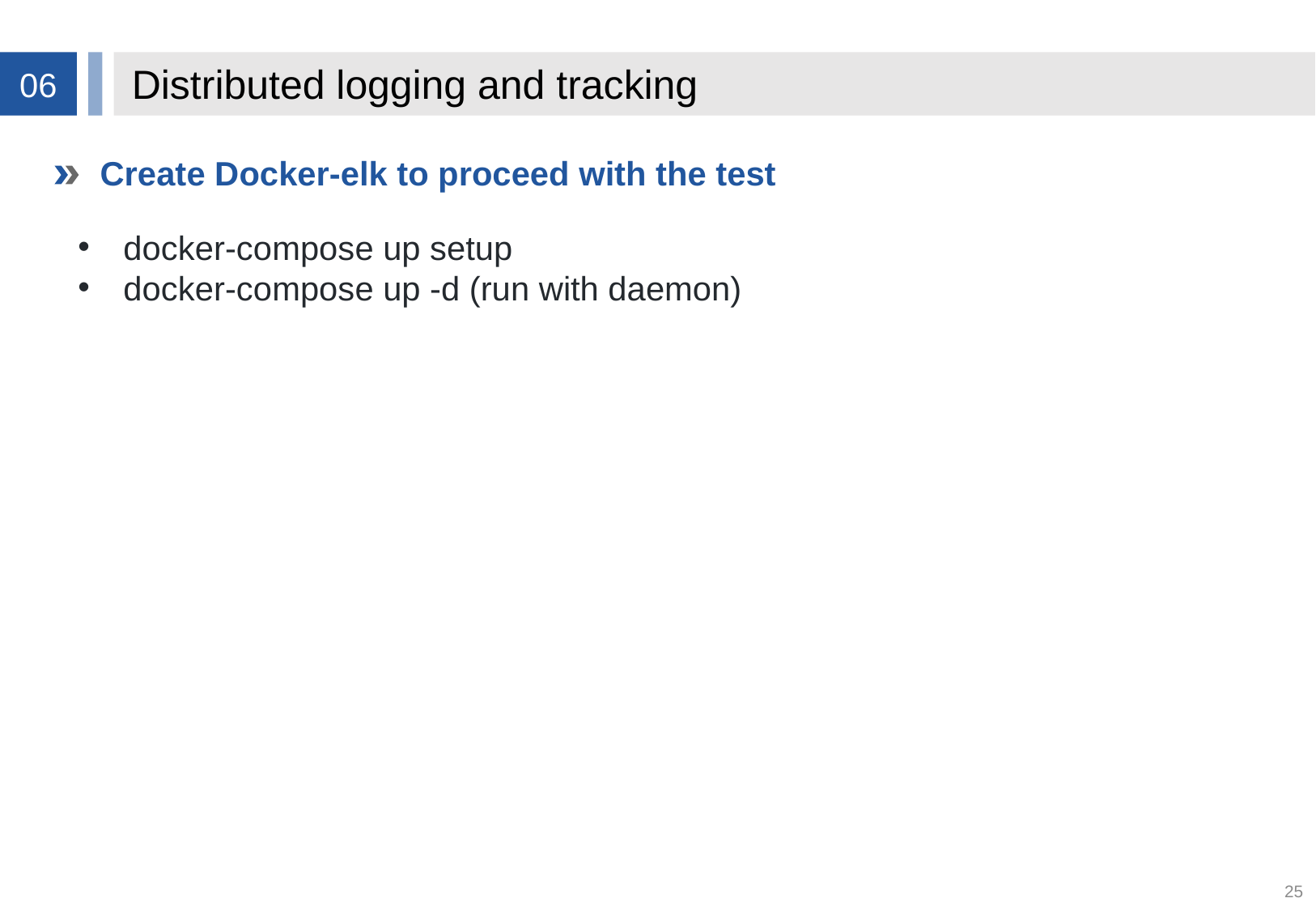

# Distributed logging and tracking
06
Create Docker-elk to proceed with the test

docker-compose up setup
docker-compose up -d (run with daemon)
25